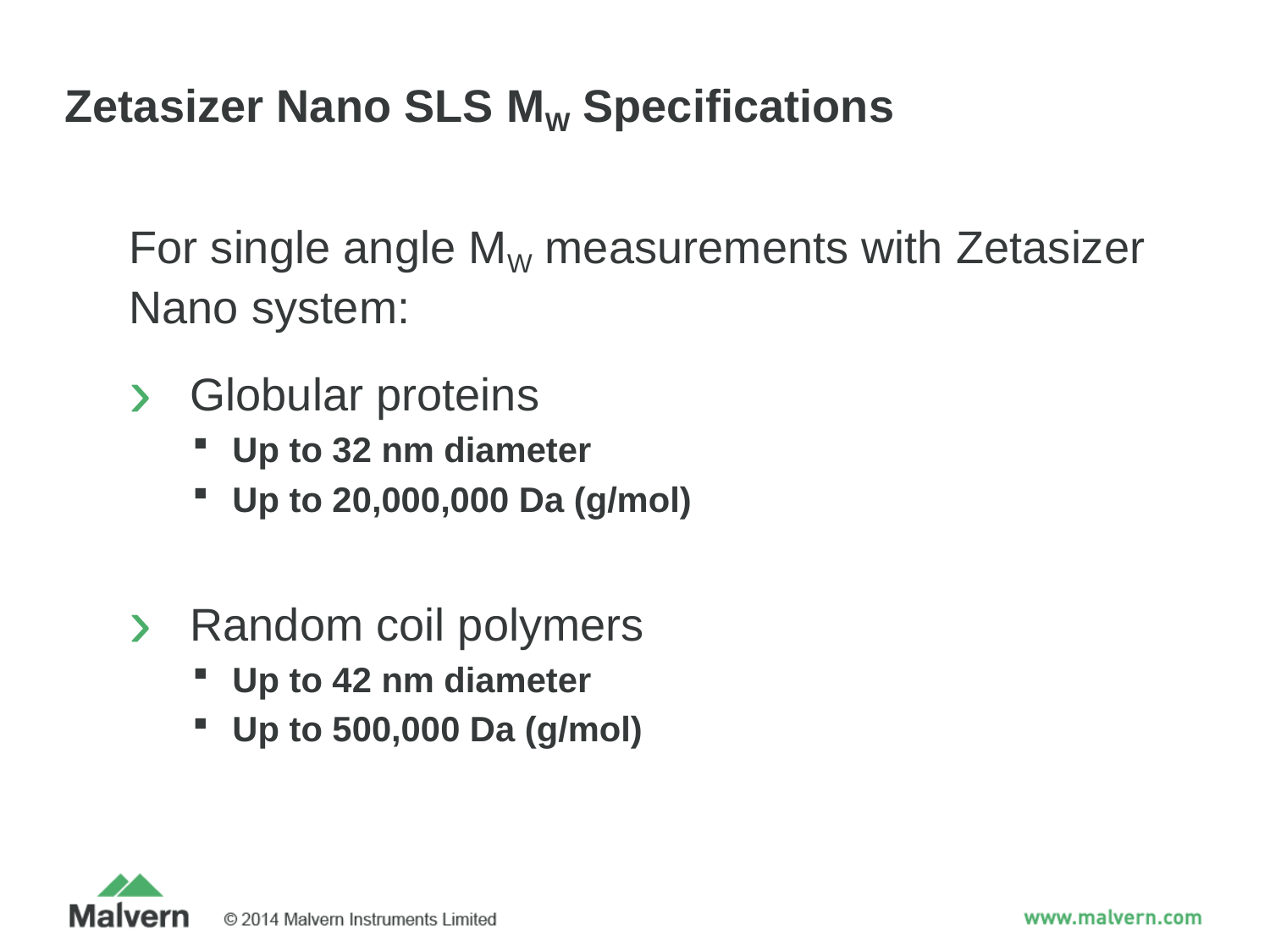

# Zetasizer Nano SLS MW Specifications
For single angle MW measurements with Zetasizer Nano system:
   Globular proteins
Up to 32 nm diameter
Up to 20,000,000 Da (g/mol)

   Random coil polymers
Up to 42 nm diameter
Up to 500,000 Da (g/mol)